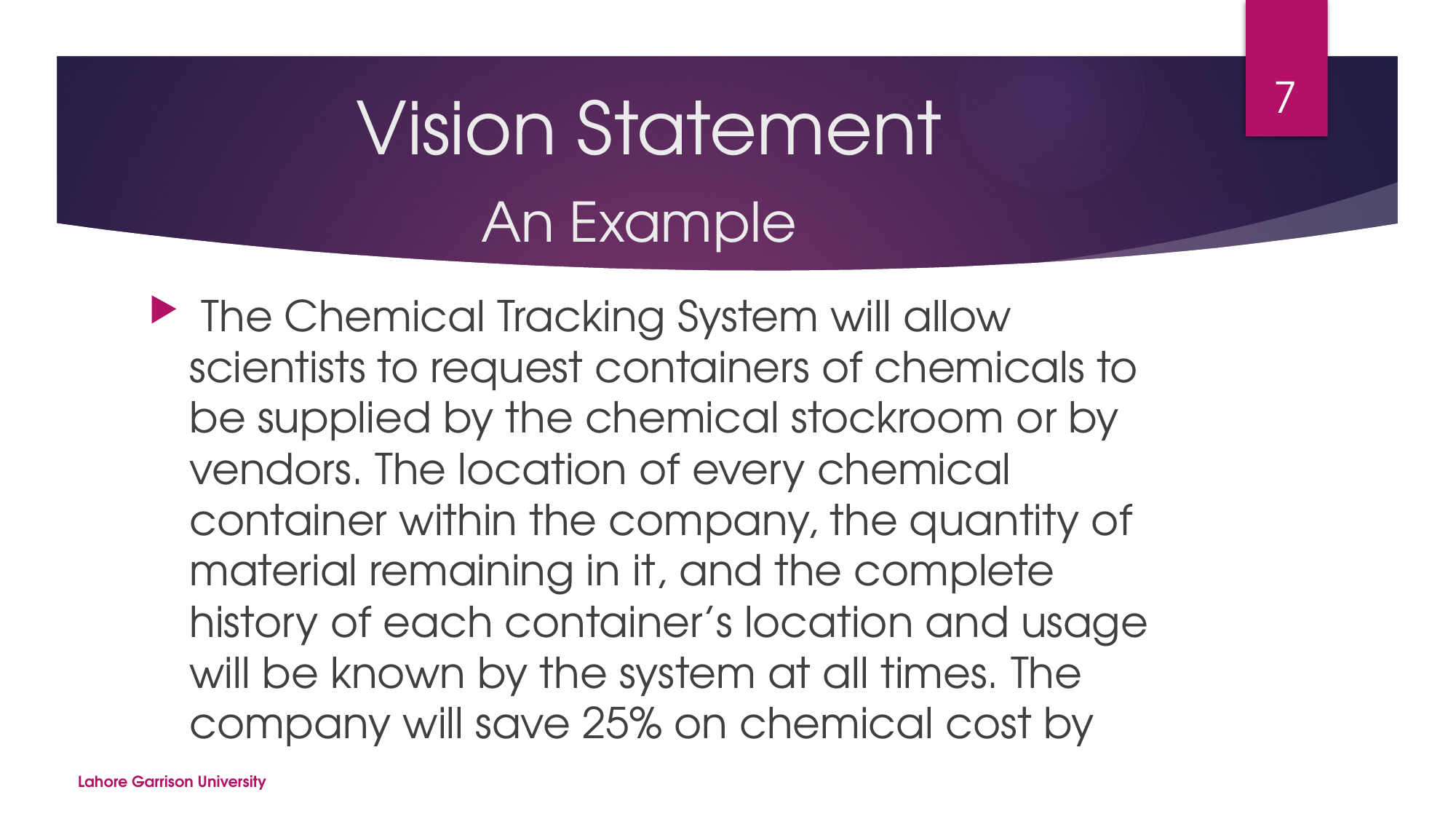

7
# Vision Statement An Example
 The Chemical Tracking System will allow scientists to request containers of chemicals to be supplied by the chemical stockroom or by vendors. The location of every chemical container within the company, the quantity of material remaining in it, and the complete history of each container’s location and usage will be known by the system at all times. The company will save 25% on chemical cost by

Lahore Garrison University